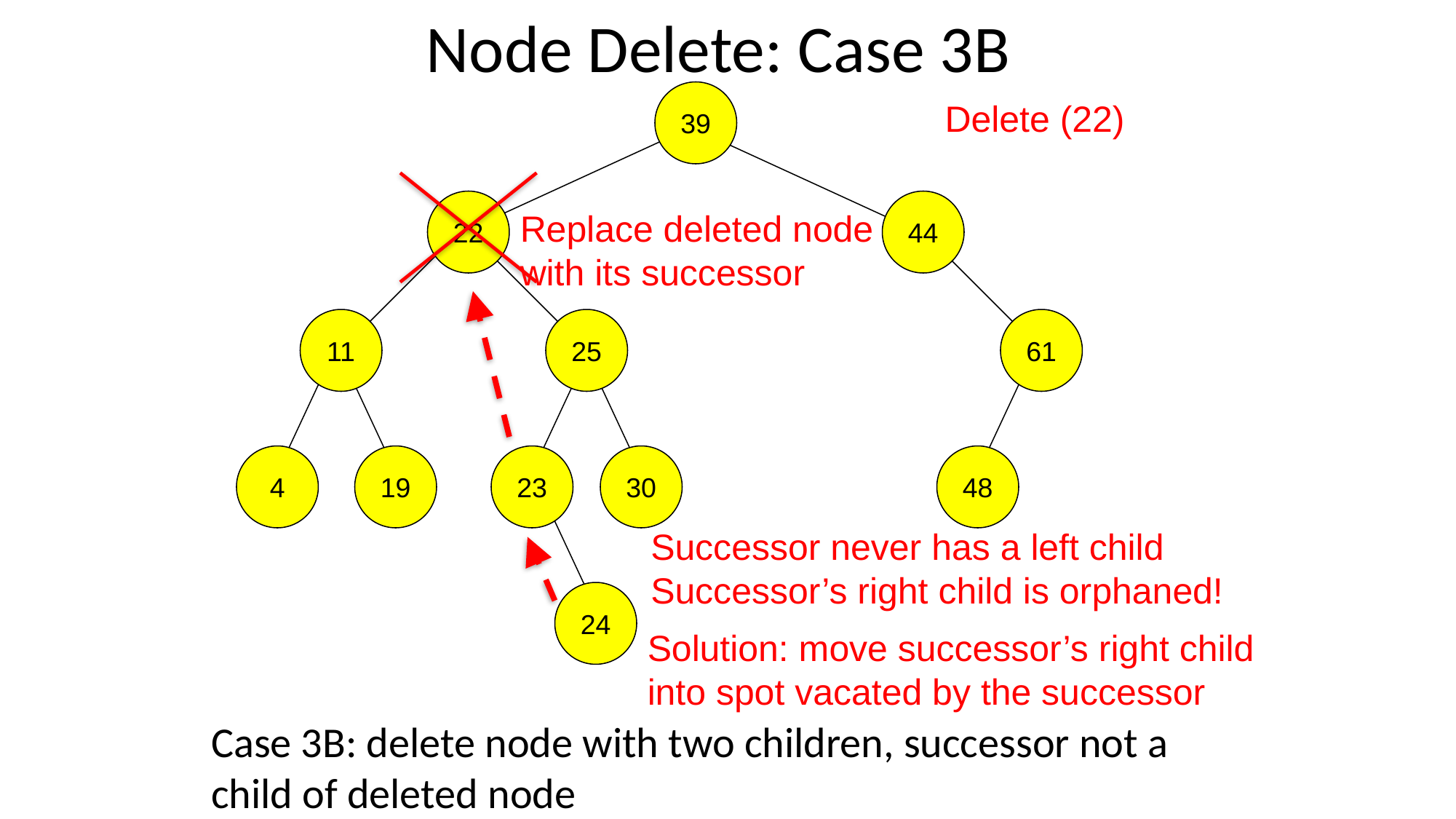

# Node Delete: Case 3B
39

22
44

11
25
61

4
19
23
30
48

24
Delete (22)
Replace deleted node with its successor
Successor never has a left child
Successor’s right child is orphaned!
Solution: move successor’s right child into spot vacated by the successor
Case 3B: delete node with two children, successor not a child of deleted node